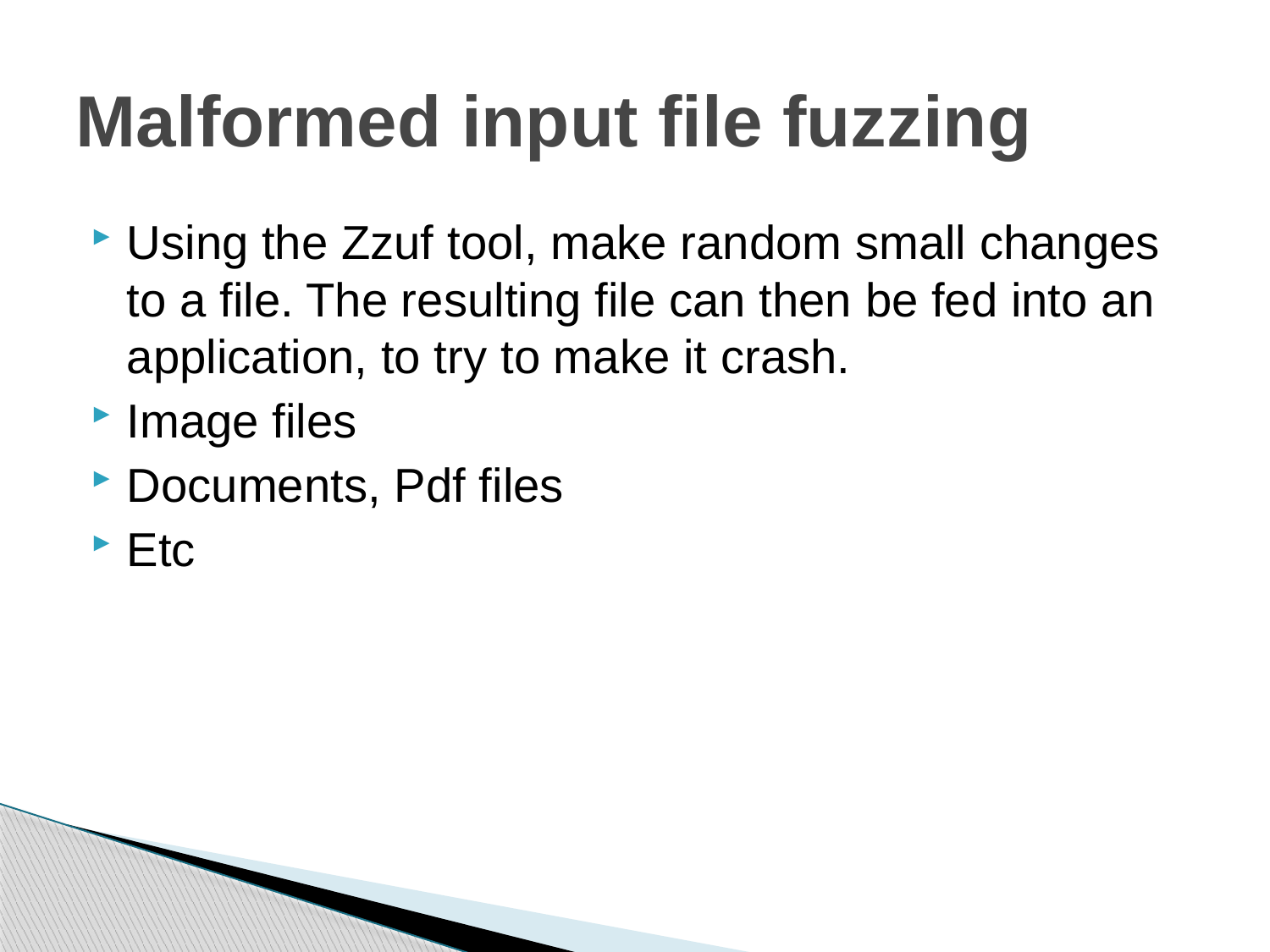

# Malformed input file fuzzing
Using the Zzuf tool, make random small changes to a file. The resulting file can then be fed into an application, to try to make it crash.
Image files
Documents, Pdf files
Etc